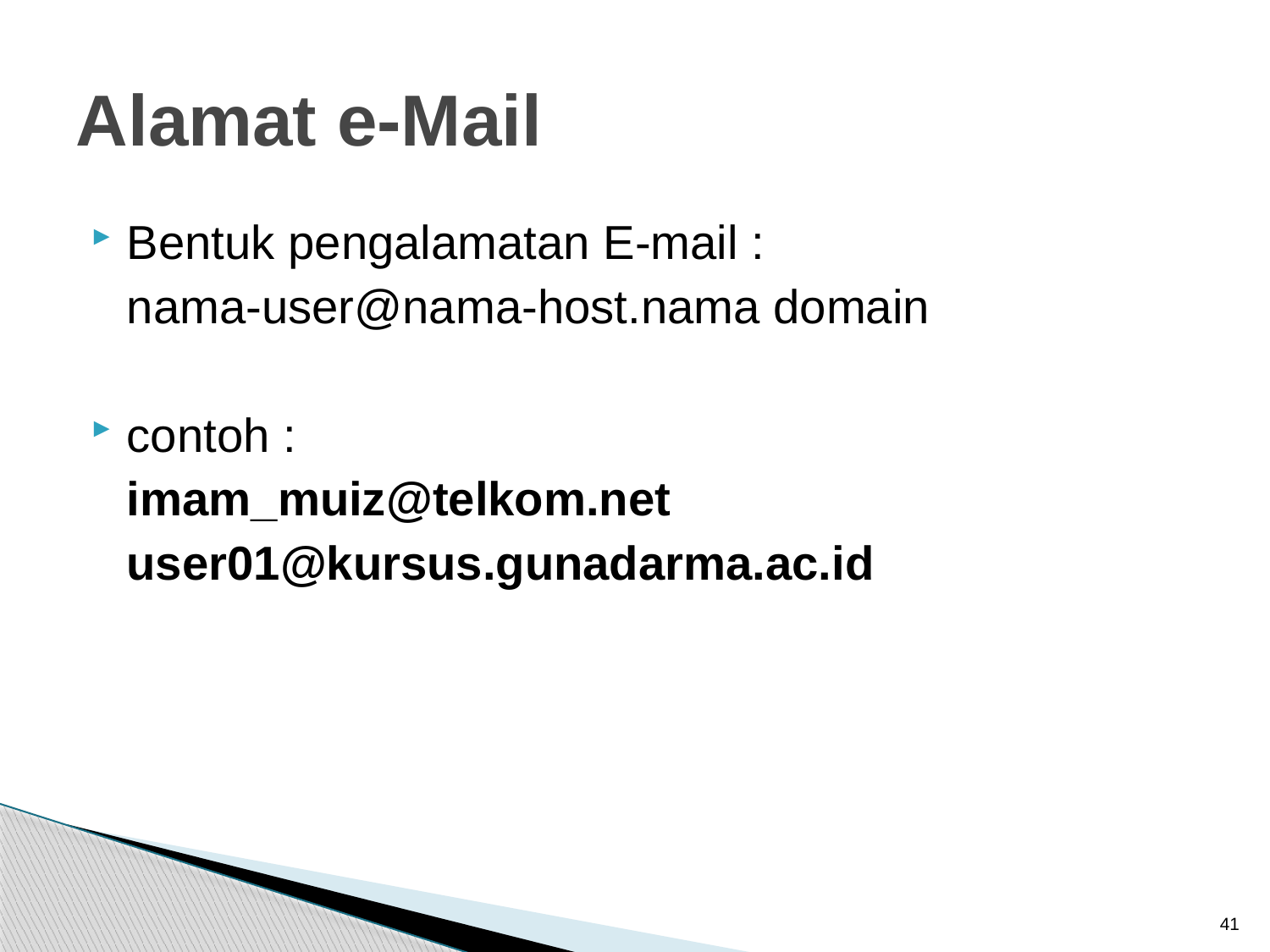

# Alamat e-Mail
Bentuk pengalamatan E-mail :
	nama-user@nama-host.nama domain

contoh :
	imam_muiz@telkom.net
	user01@kursus.gunadarma.ac.id

41